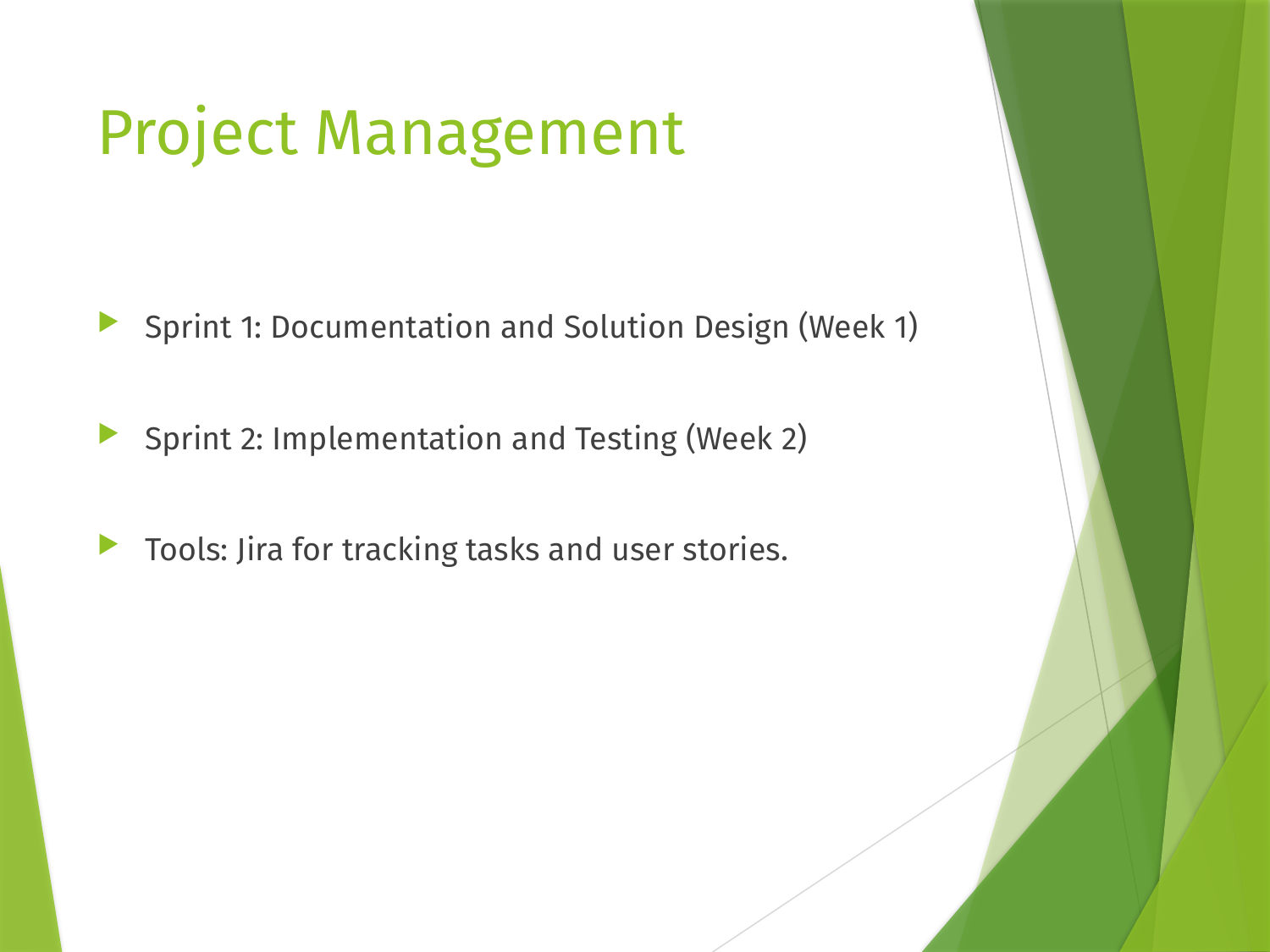

# Project Management
Sprint 1: Documentation and Solution Design (Week 1)

Sprint 2: Implementation and Testing (Week 2)

Tools: Jira for tracking tasks and user stories.